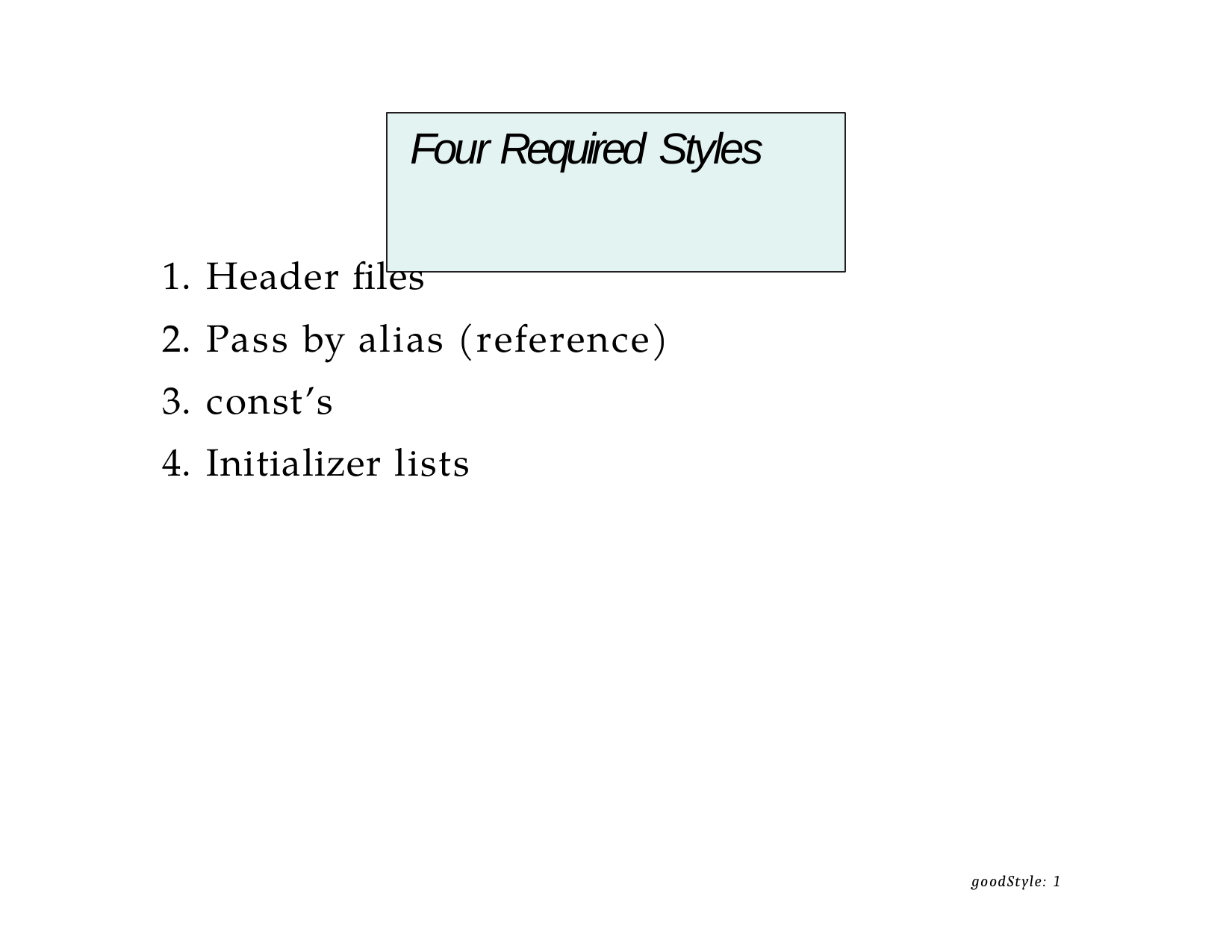

# Four Required Styles
Header files
Pass by alias (reference)
const’s
Initializer lists
goodStyle: 1